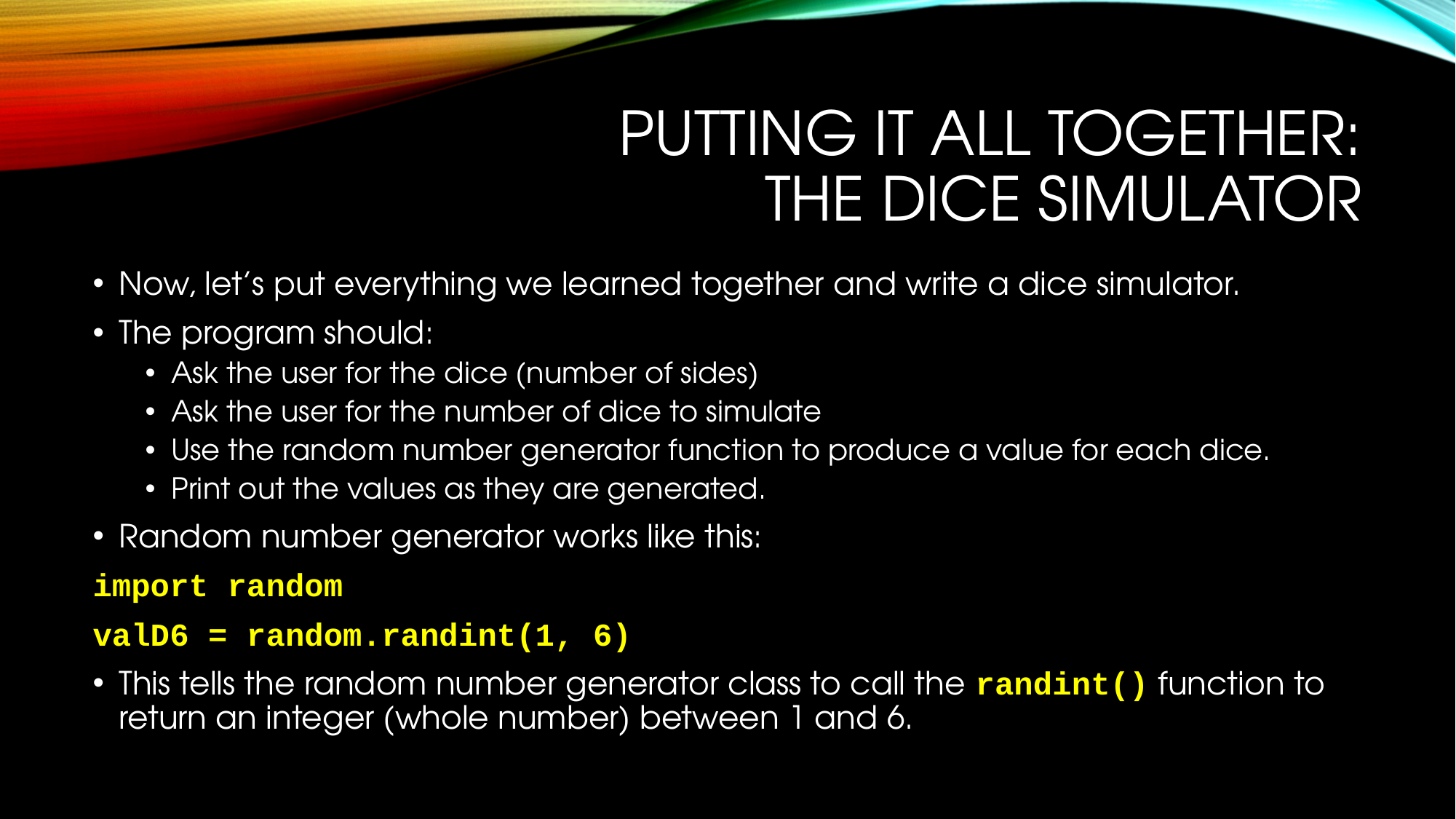

# Putting it all together: the dice simulator
Now, let’s put everything we learned together and write a dice simulator.
The program should:
Ask the user for the dice (number of sides)
Ask the user for the number of dice to simulate
Use the random number generator function to produce a value for each dice.
Print out the values as they are generated.
Random number generator works like this:
import random
valD6 = random.randint(1, 6)
This tells the random number generator class to call the randint() function to return an integer (whole number) between 1 and 6.